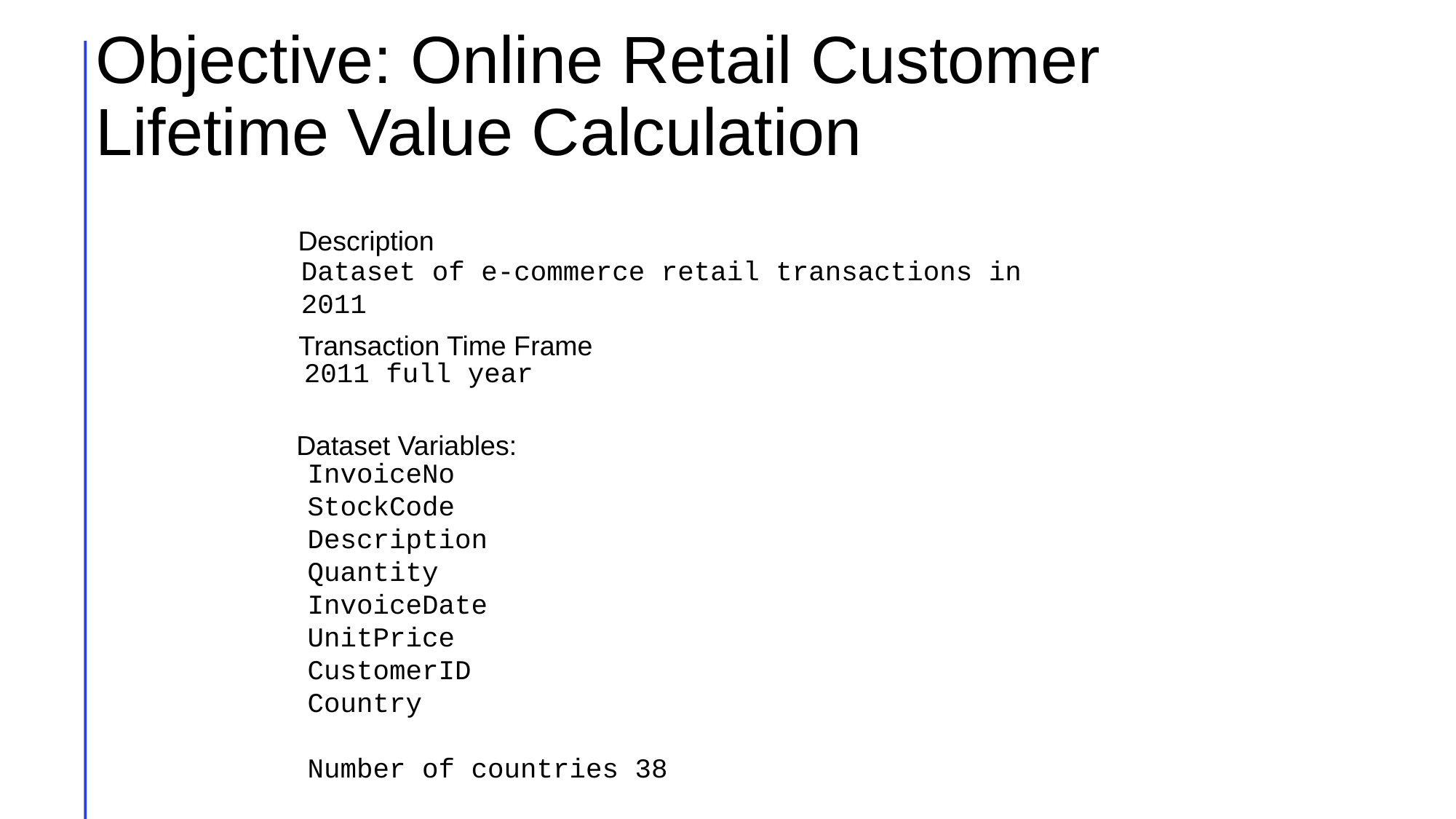

# Objective: Online Retail Customer Lifetime Value Calculation

Description
Dataset of e-commerce retail transactions in 2011

Transaction Time Frame
2011 full year

Dataset Variables:
InvoiceNo
StockCode
Description
Quantity
InvoiceDate
UnitPrice
CustomerID
Country

Number of countries 38